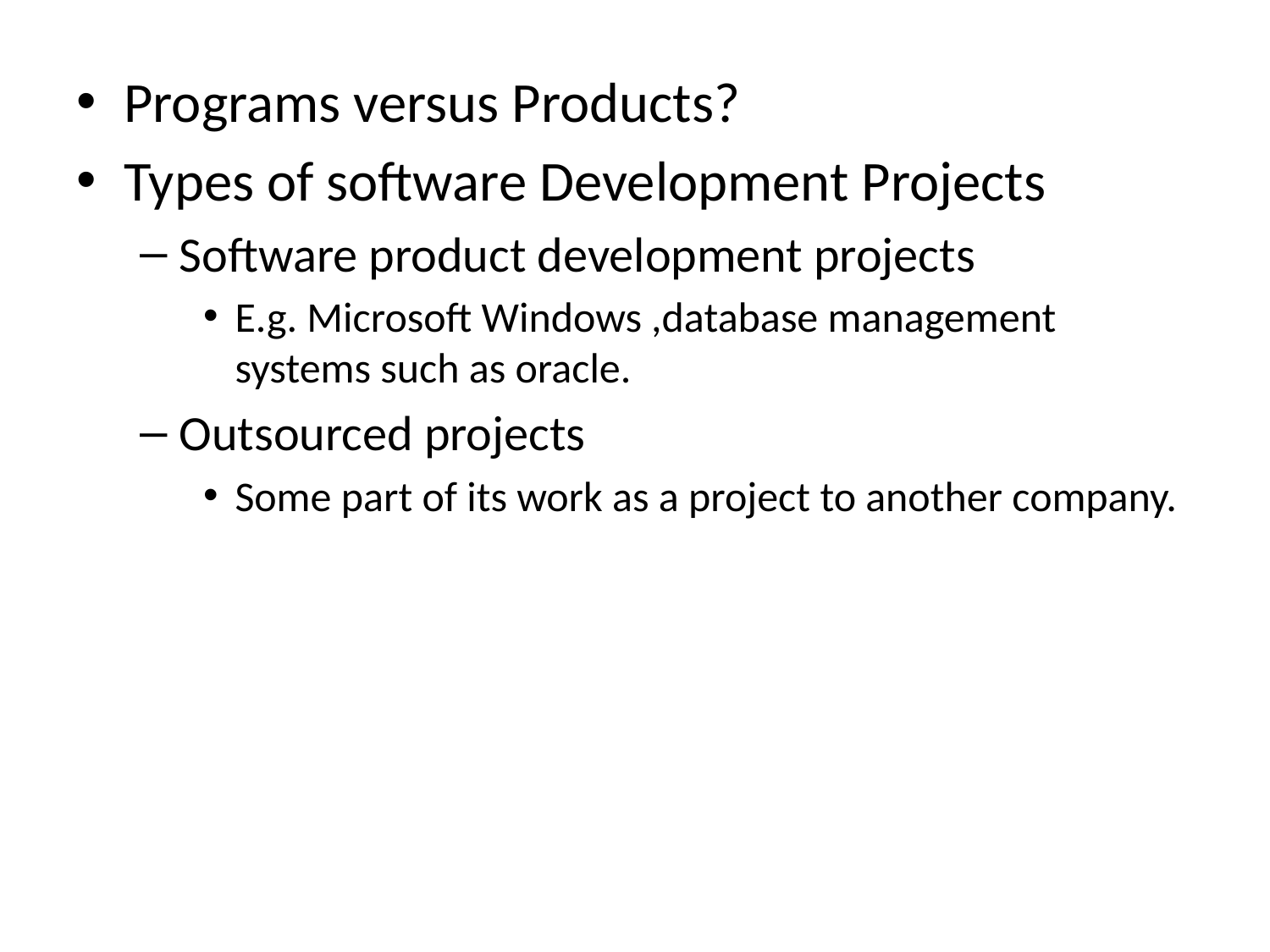

Programs versus Products?
Types of software Development Projects
Software product development projects
E.g. Microsoft Windows ,database management systems such as oracle.
Outsourced projects
Some part of its work as a project to another company.